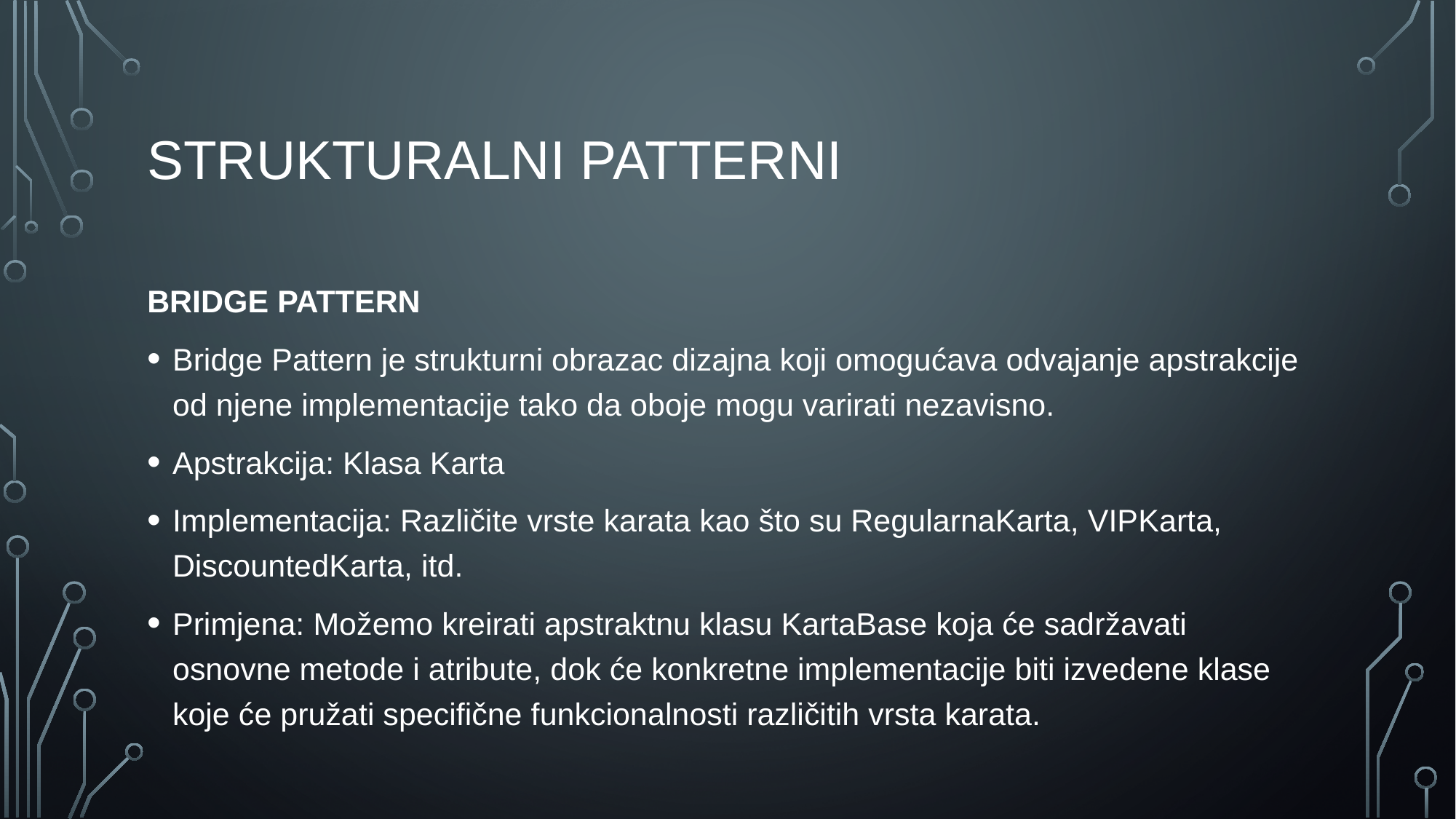

# Strukturalni patterni
BRIDGE PATTERN
Bridge Pattern je strukturni obrazac dizajna koji omogućava odvajanje apstrakcije od njene implementacije tako da oboje mogu varirati nezavisno.
Apstrakcija: Klasa Karta
Implementacija: Različite vrste karata kao što su RegularnaKarta, VIPKarta, DiscountedKarta, itd.
Primjena: Možemo kreirati apstraktnu klasu KartaBase koja će sadržavati osnovne metode i atribute, dok će konkretne implementacije biti izvedene klase koje će pružati specifične funkcionalnosti različitih vrsta karata.